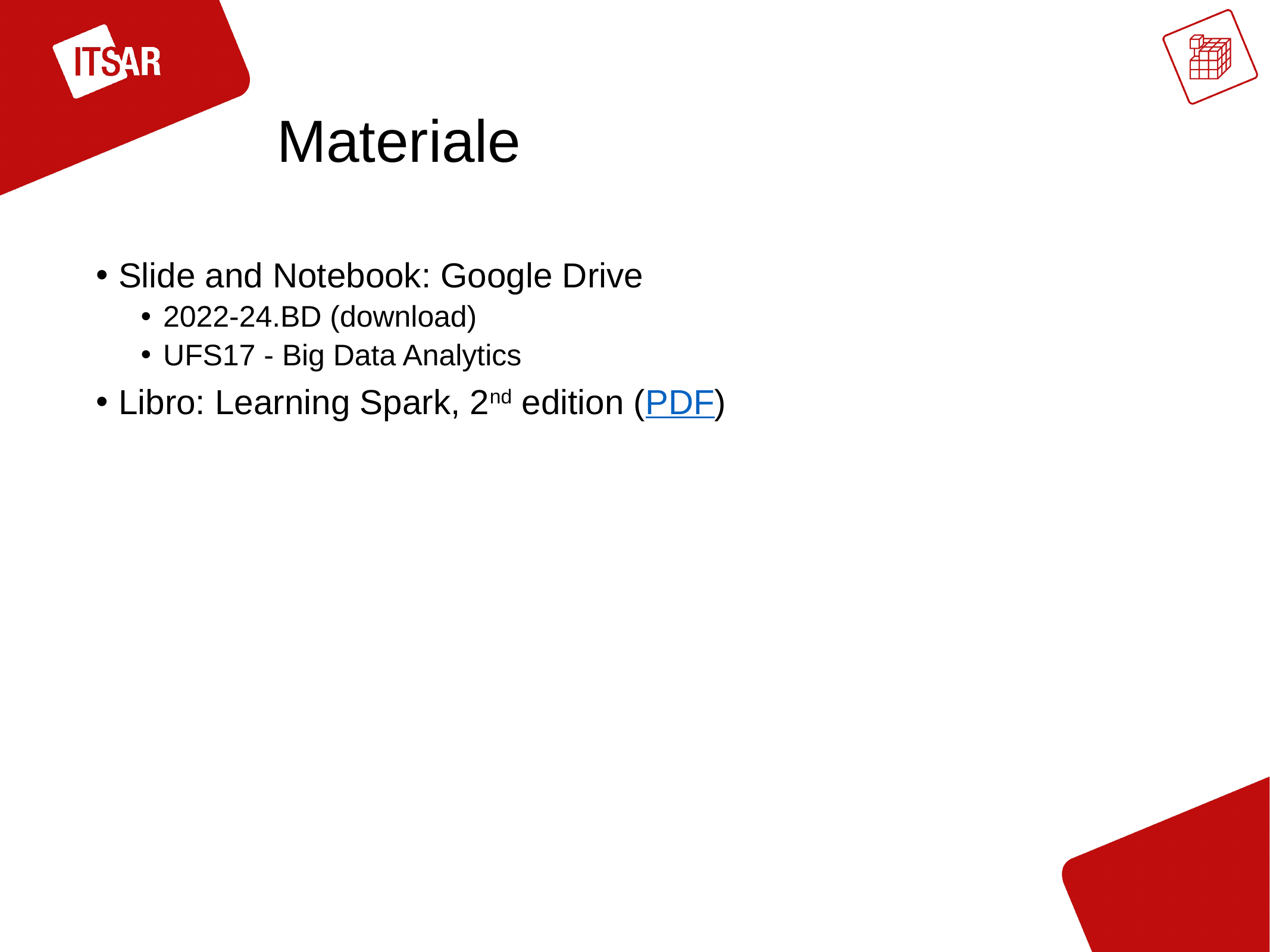

# Materiale
Slide and Notebook: Google Drive
2022-24.BD (download)
UFS17 - Big Data Analytics
Libro: Learning Spark, 2nd edition (PDF)